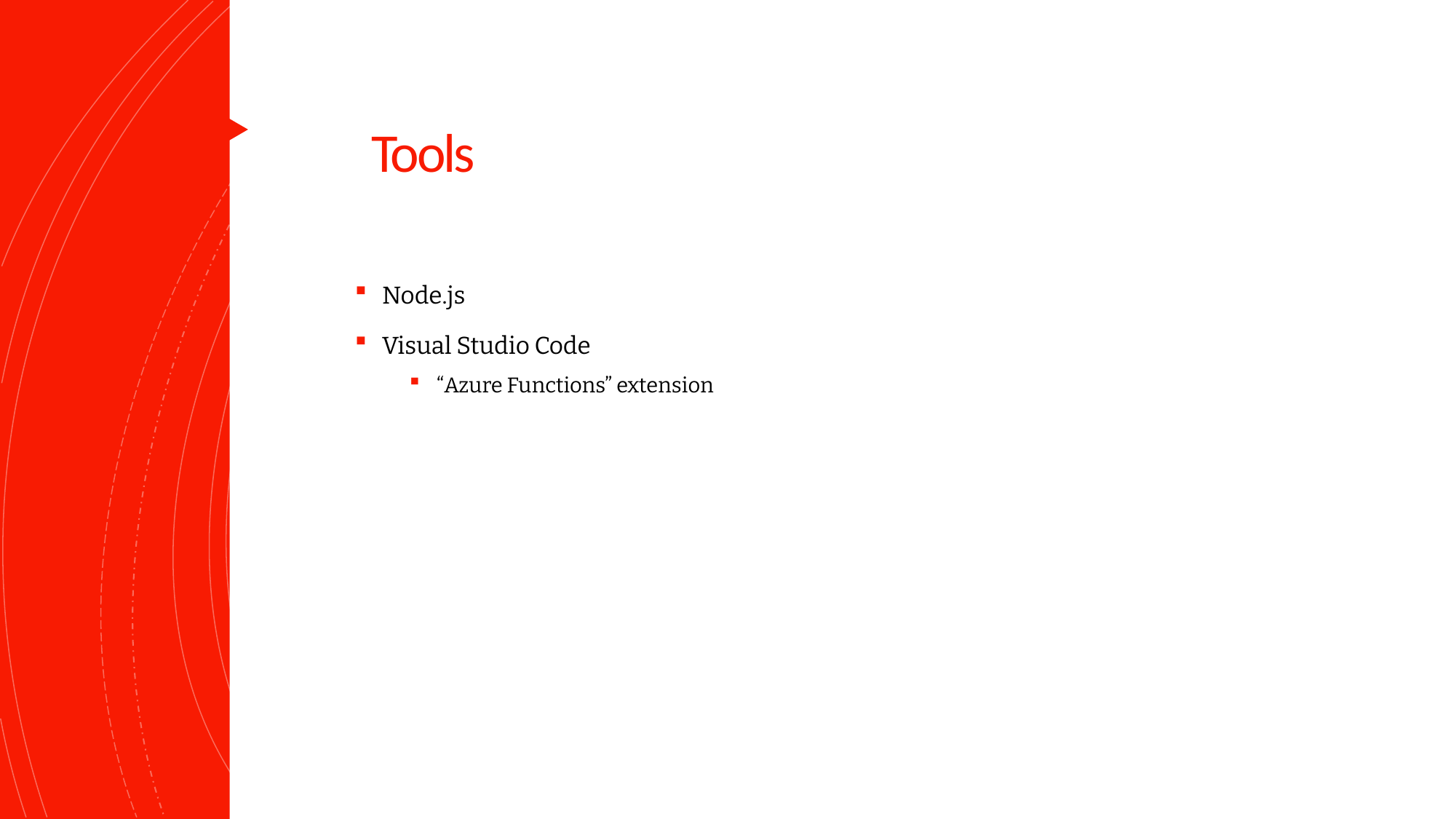

# Tools

Node.js
Visual Studio Code
“Azure Functions” extension